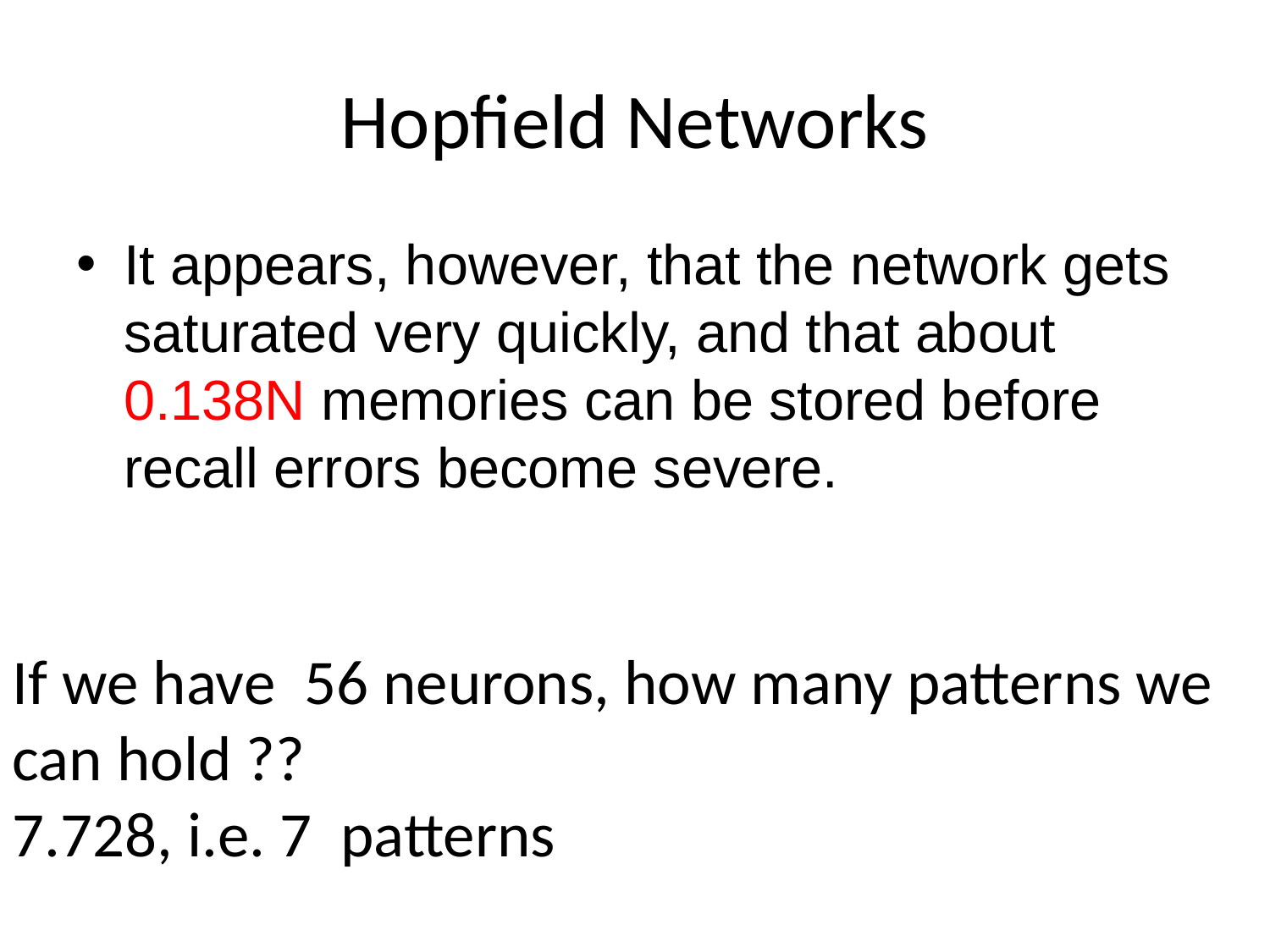

# Hopfield Networks
It appears, however, that the network gets saturated very quickly, and that about 0.138N memories can be stored before recall errors become severe.
If we have  56 neurons, how many patterns we can hold ??
7.728, i.e. 7  patterns